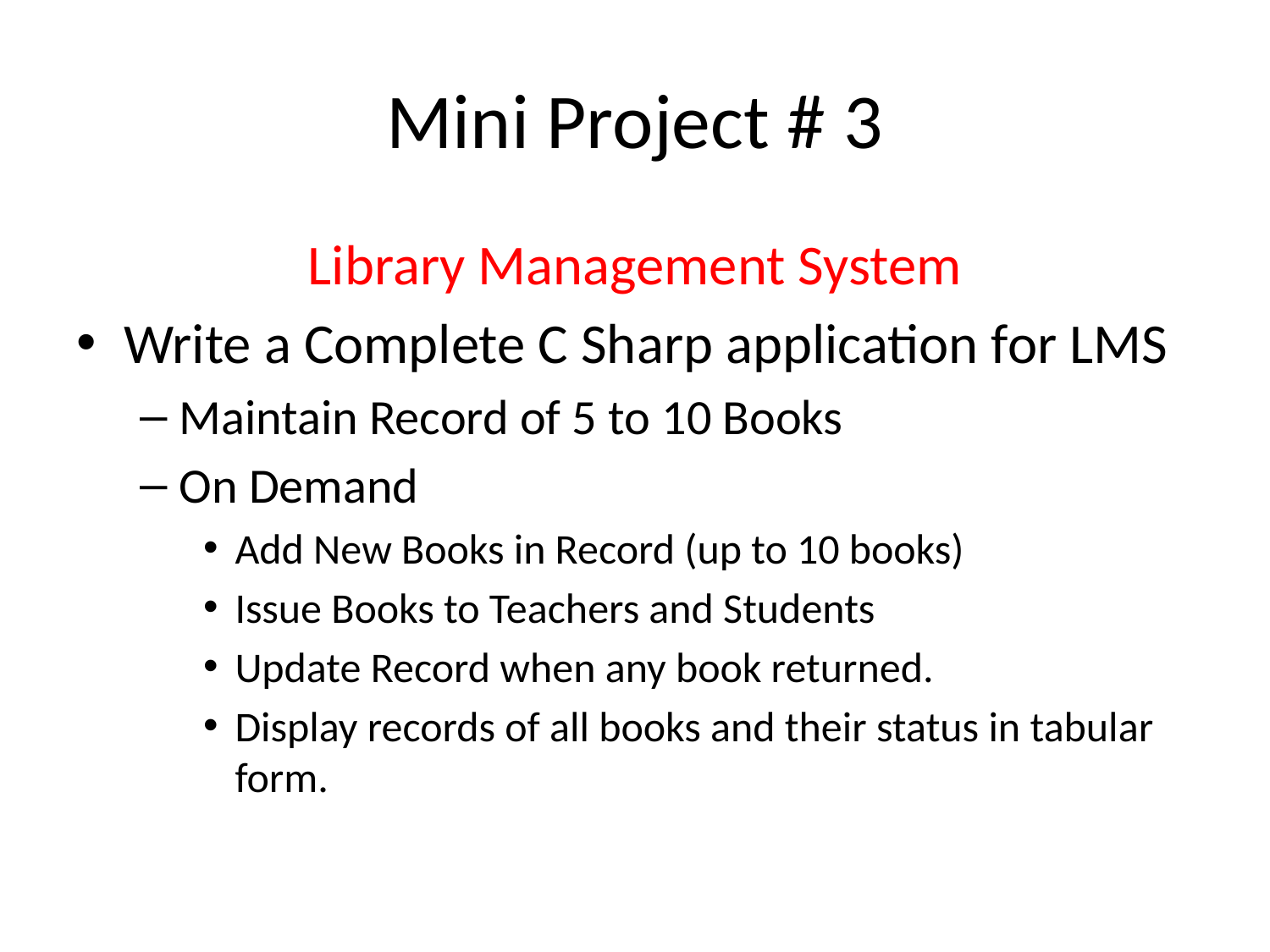

# Mini Project # 3
Library Management System
Write a Complete C Sharp application for LMS
Maintain Record of 5 to 10 Books
On Demand
Add New Books in Record (up to 10 books)
Issue Books to Teachers and Students
Update Record when any book returned.
Display records of all books and their status in tabular form.